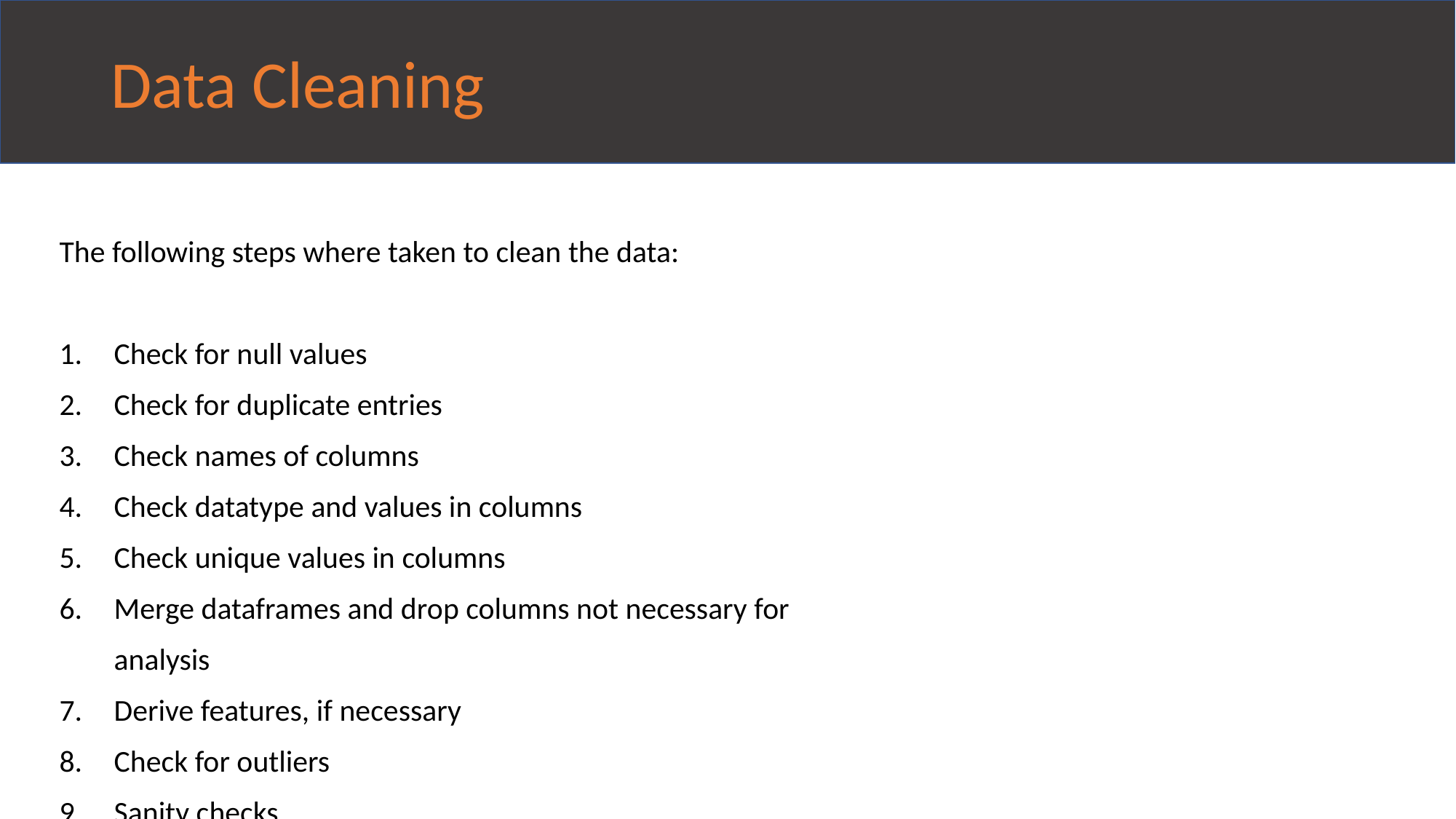

# Data Cleaning
The following steps where taken to clean the data:

Check for null values
Check for duplicate entries
Check names of columns
Check datatype and values in columns
Check unique values in columns
Merge dataframes and drop columns not necessary for analysis
Derive features, if necessary
Check for outliers
Sanity checks